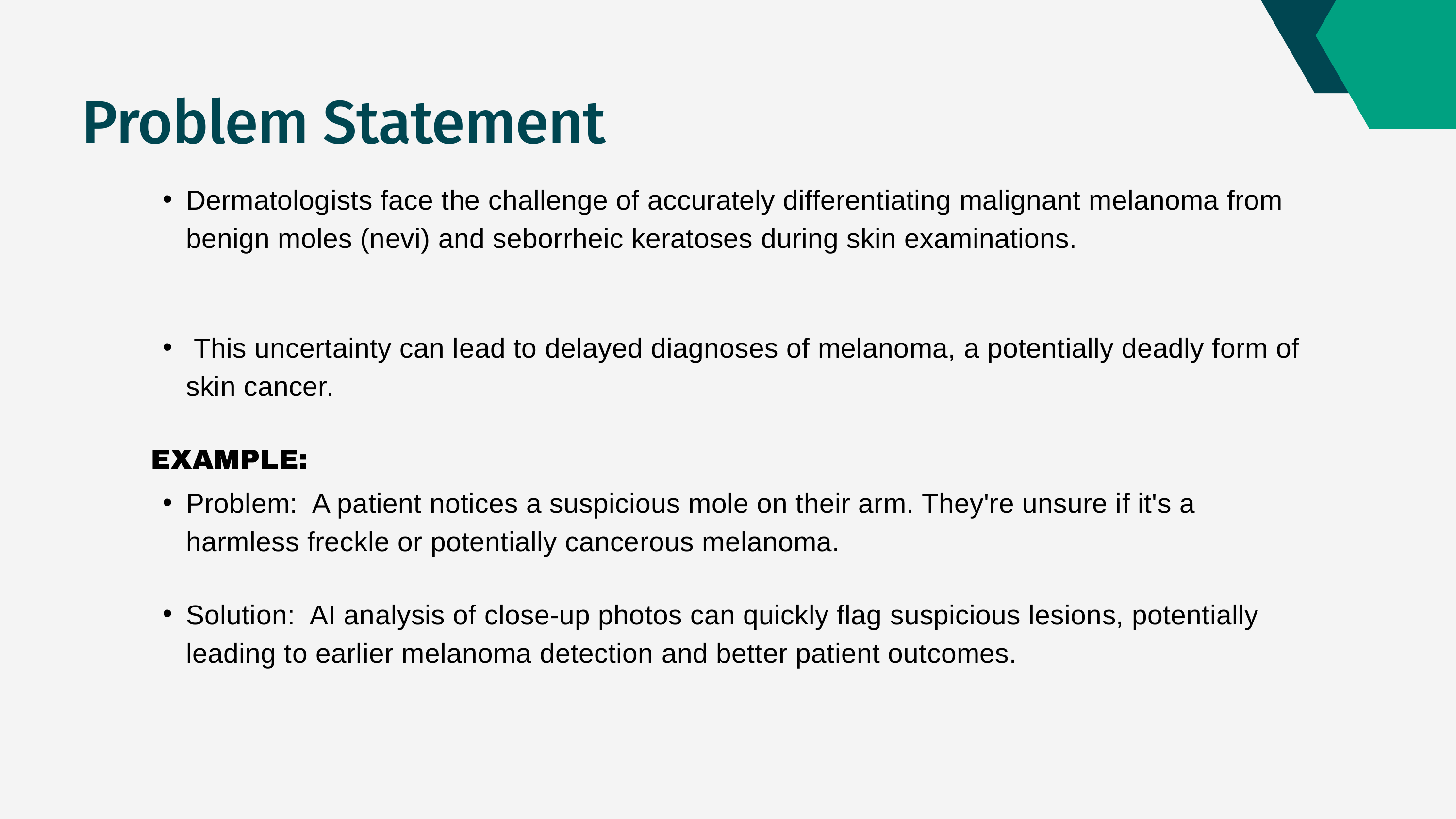

Problem Statement
Dermatologists face the challenge of accurately differentiating malignant melanoma from benign moles (nevi) and seborrheic keratoses during skin examinations.
 This uncertainty can lead to delayed diagnoses of melanoma, a potentially deadly form of skin cancer.
EXAMPLE:
Problem:  A patient notices a suspicious mole on their arm. They're unsure if it's a harmless freckle or potentially cancerous melanoma.
Solution:  AI analysis of close-up photos can quickly flag suspicious lesions, potentially leading to earlier melanoma detection and better patient outcomes.